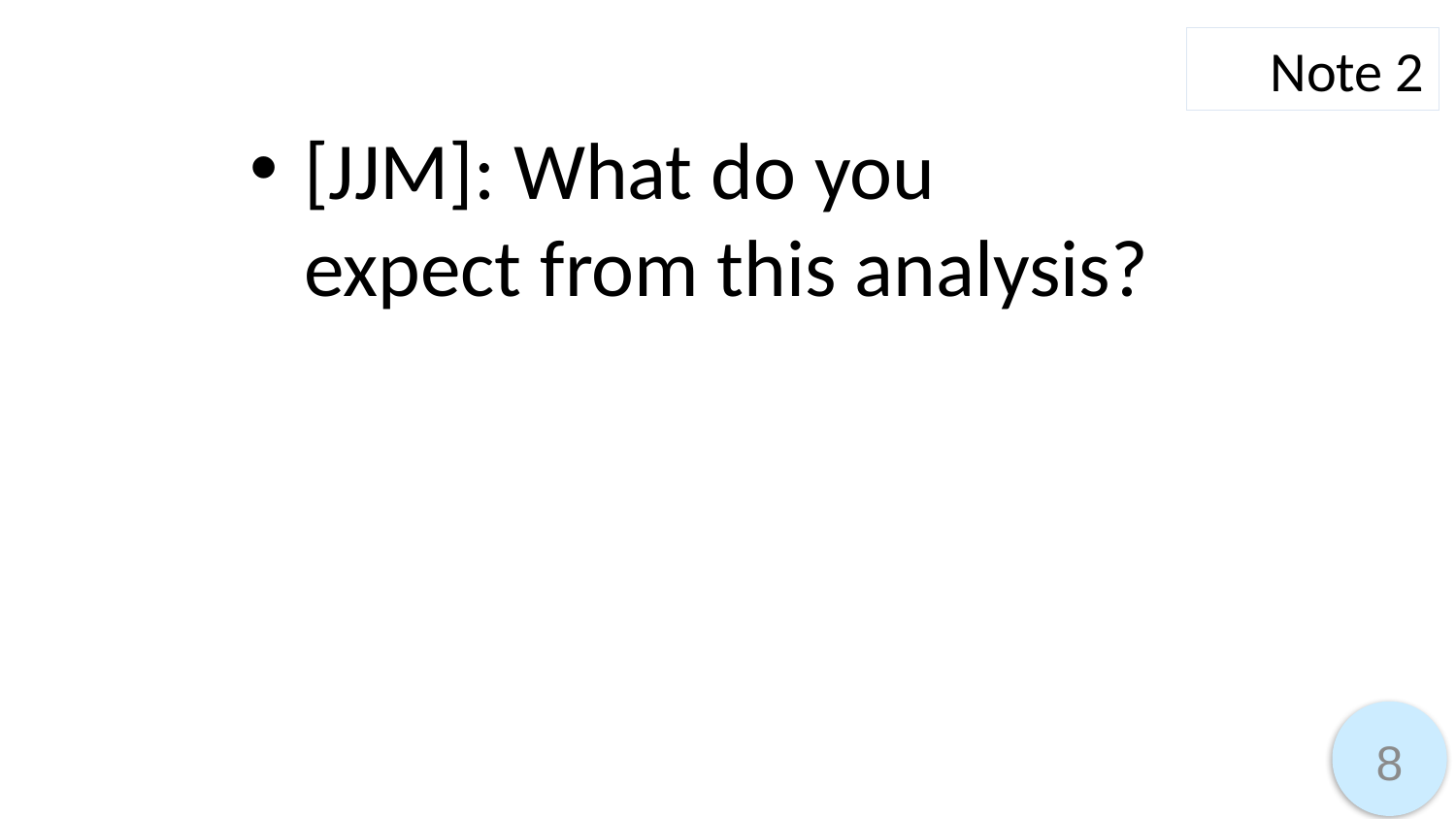

Note 2
[JJM]: What do you expect from this analysis?
8